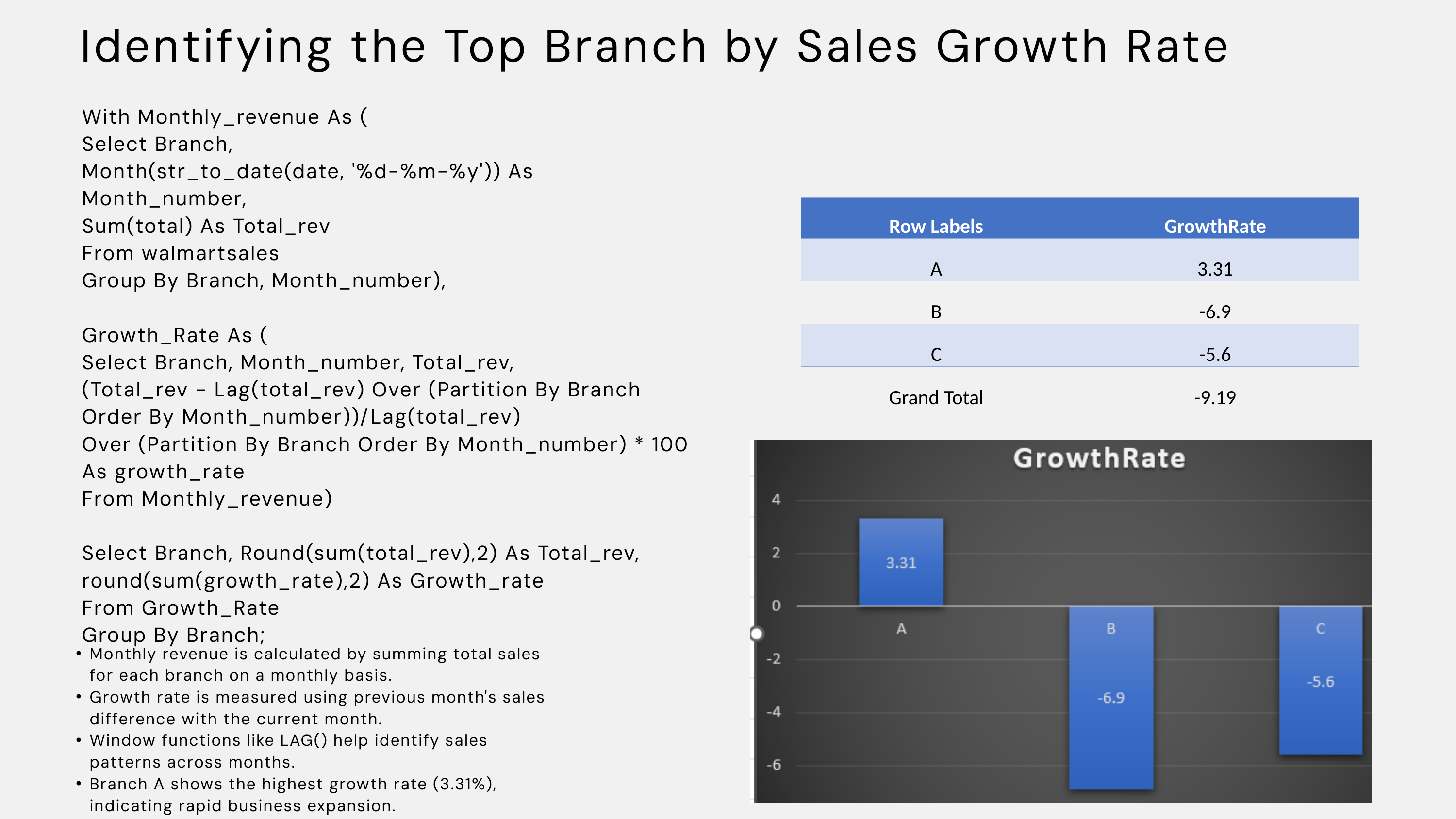

Identifying the Top Branch by Sales Growth Rate

With Monthly_revenue As (
Select Branch,
Month(str_to_date(date, '%d-%m-%y')) As Month_number,
Sum(total) As Total_rev
From walmartsales
Group By Branch, Month_number),

Growth_Rate As (
Select Branch, Month_number, Total_rev,
(Total_rev - Lag(total_rev) Over (Partition By Branch Order By Month_number))/Lag(total_rev)
Over (Partition By Branch Order By Month_number) * 100 As growth_rate
From Monthly_revenue)

Select Branch, Round(sum(total_rev),2) As Total_rev, round(sum(growth_rate),2) As Growth_rate
From Growth_Rate
Group By Branch;

| Row Labels | GrowthRate |
| --- | --- |
| A | 3.31 |
| B | -6.9 |
| C | -5.6 |
| Grand Total | -9.19 |

Monthly revenue is calculated by summing total sales for each branch on a monthly basis.
Growth rate is measured using previous month's sales difference with the current month.
Window functions like LAG() help identify sales patterns across months.
Branch A shows the highest growth rate (3.31%), indicating rapid business expansion.